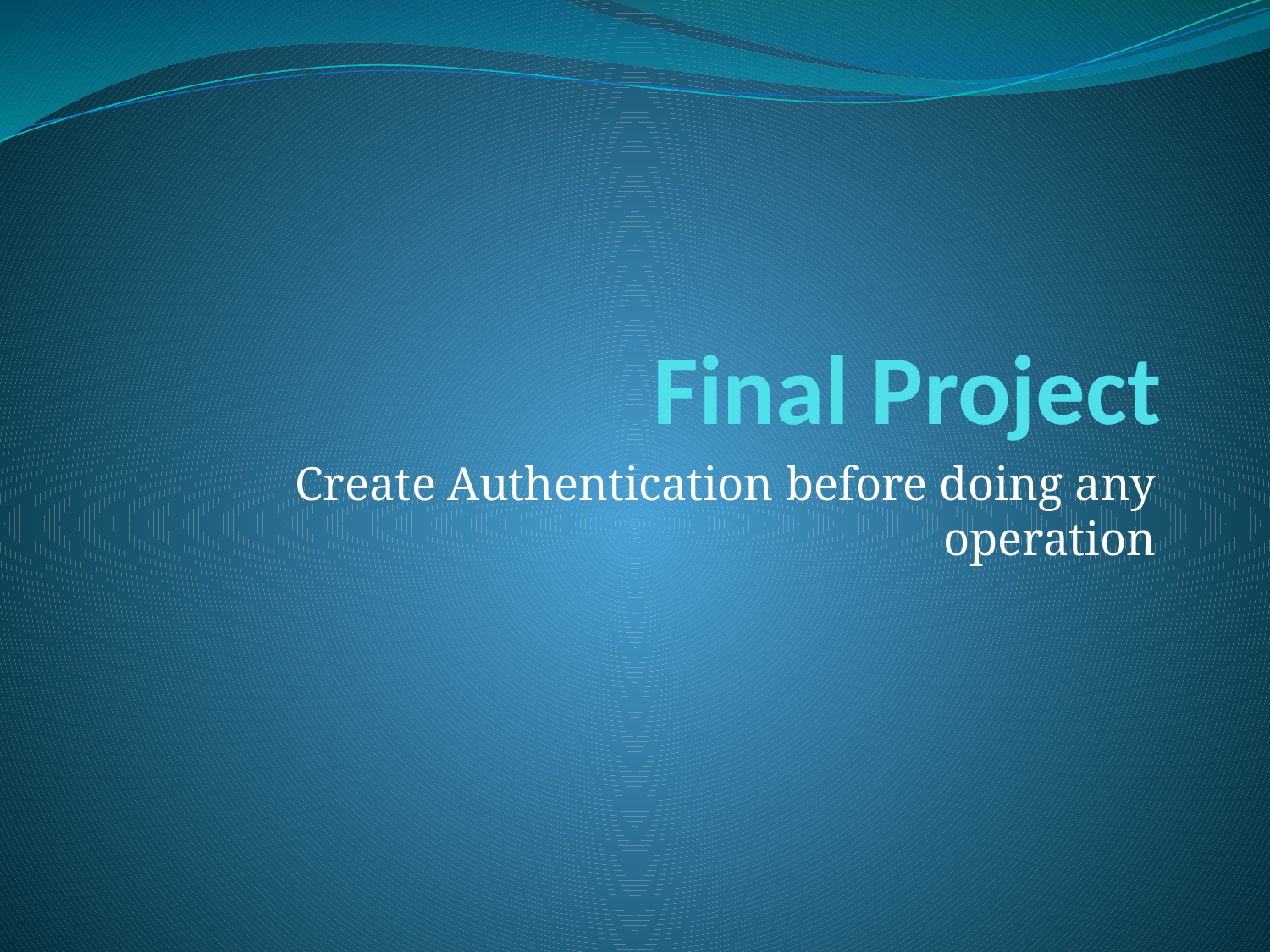

# Final Project
Create Authentication before doing any operation